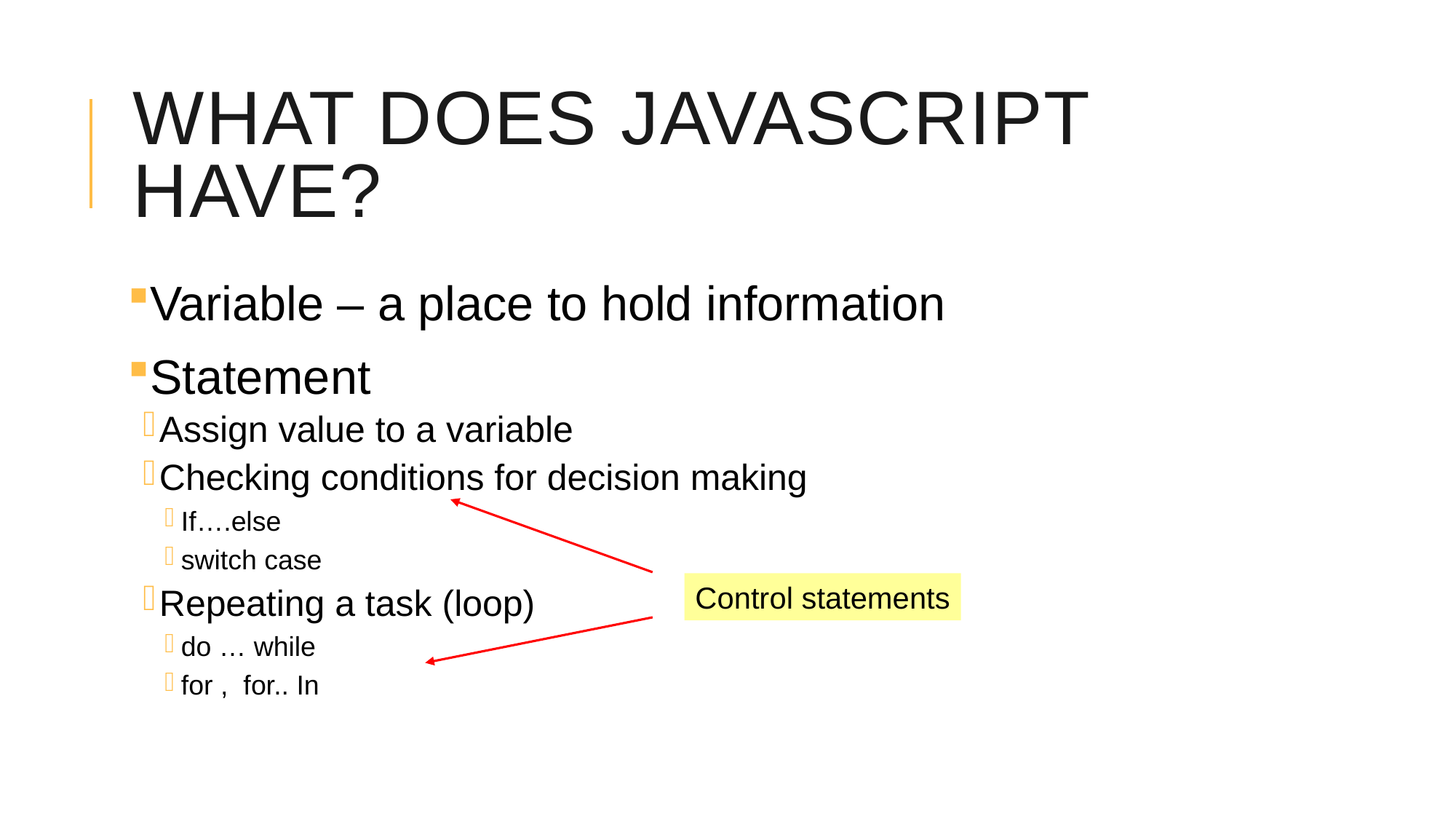

# What does JavaScript have?
Variable – a place to hold information
Statement
Assign value to a variable
Checking conditions for decision making
If….else
switch case
Repeating a task (loop)
do … while
for ,  for.. In

Control statements